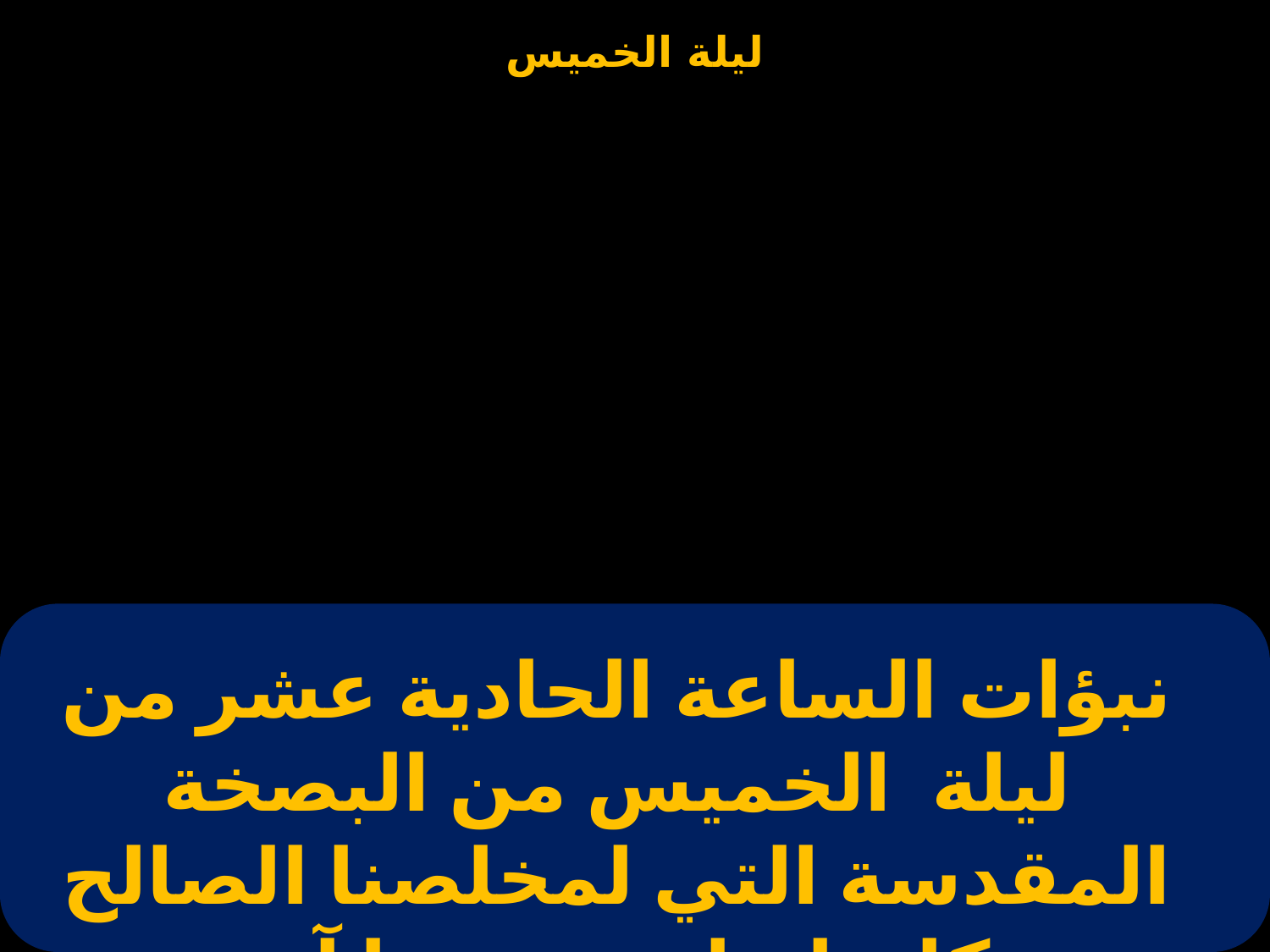

نبؤات الساعة الحادية عشر من ليلة  الخميس من البصخة المقدسة التي لمخلصنا الصالح بركاتها على جميعنا آمين